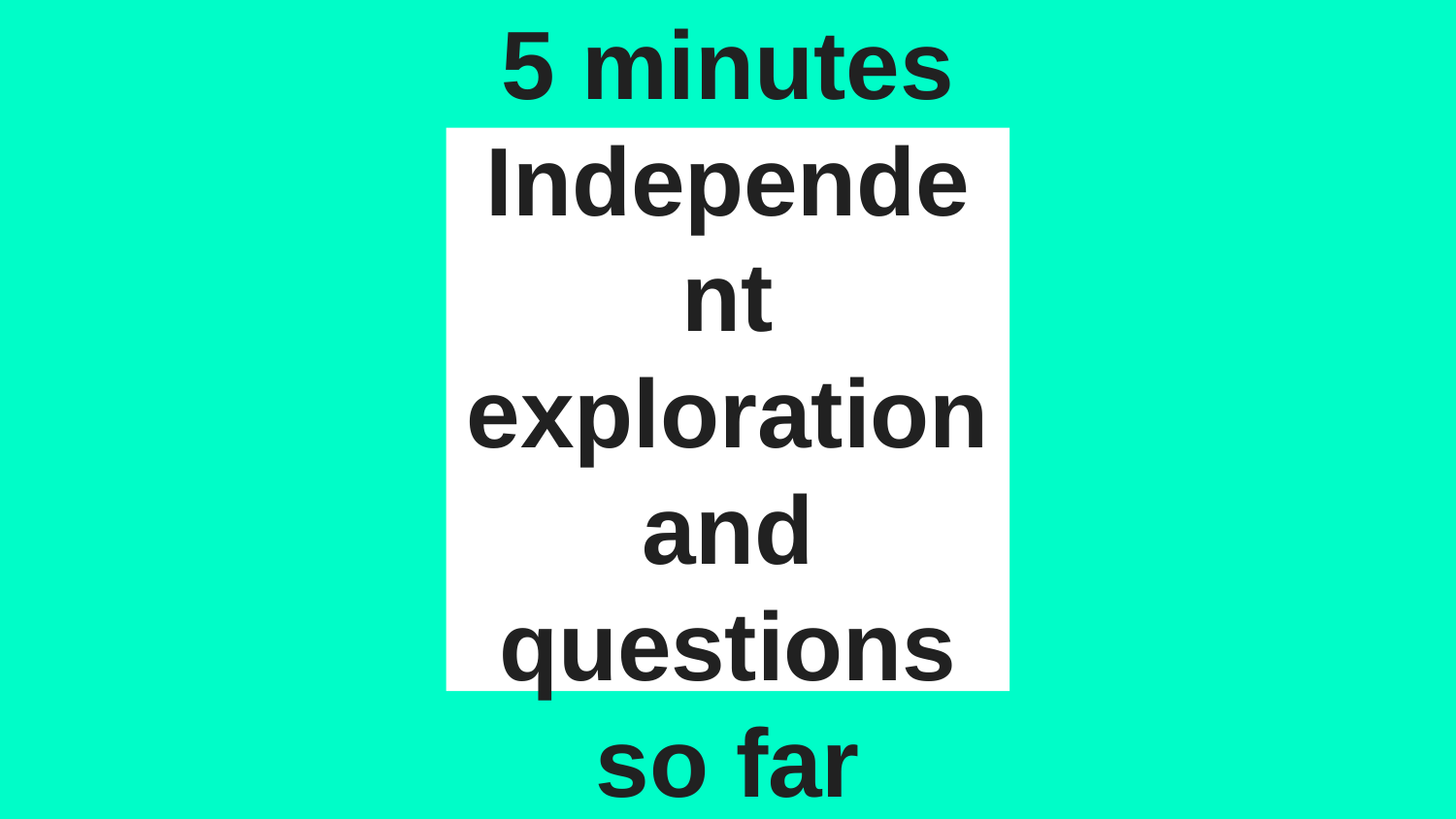

# 5 minutes
Independent exploration and questions so far